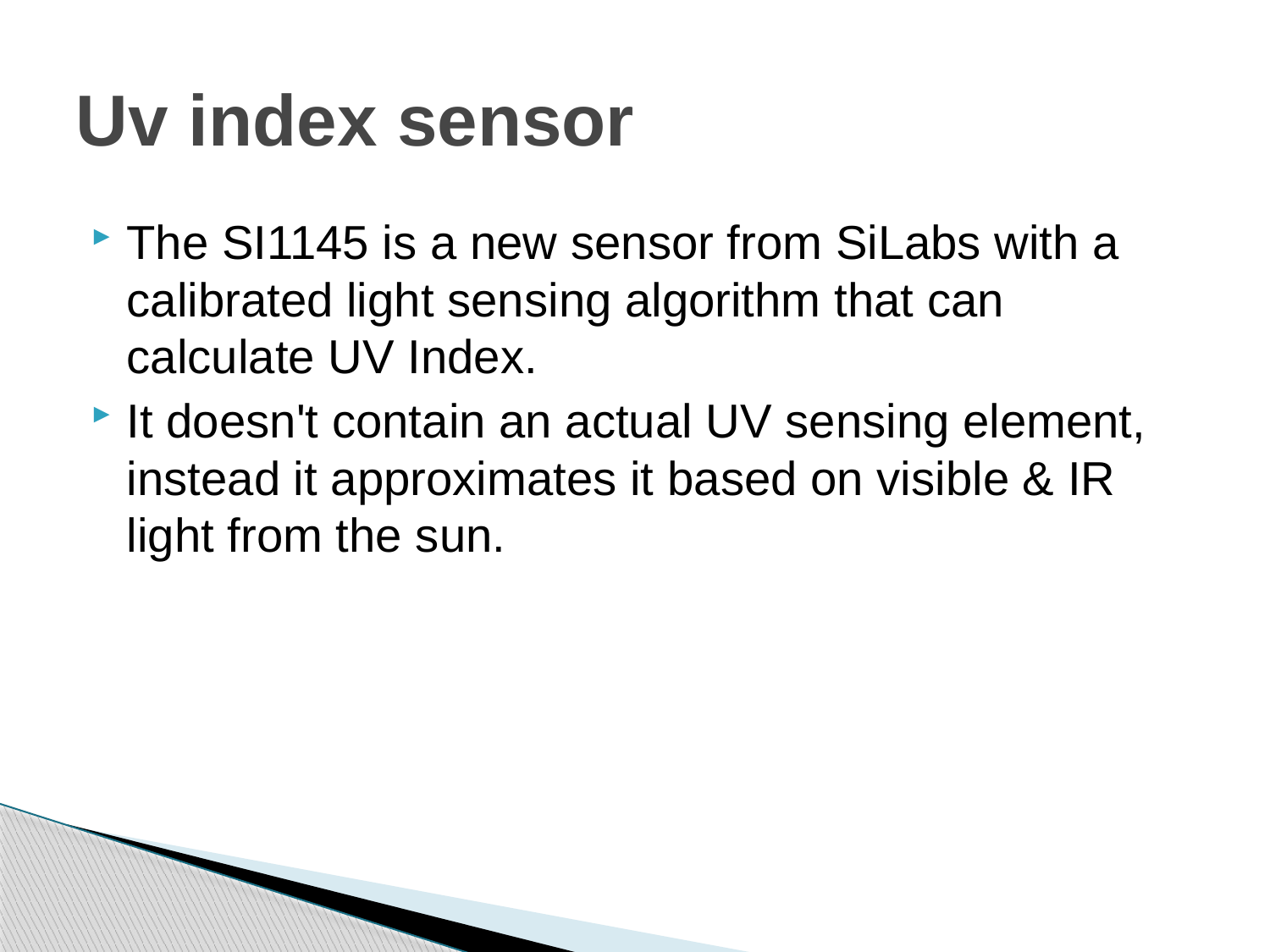

# Uv index sensor
The SI1145 is a new sensor from SiLabs with a calibrated light sensing algorithm that can calculate UV Index.
It doesn't contain an actual UV sensing element, instead it approximates it based on visible & IR light from the sun.